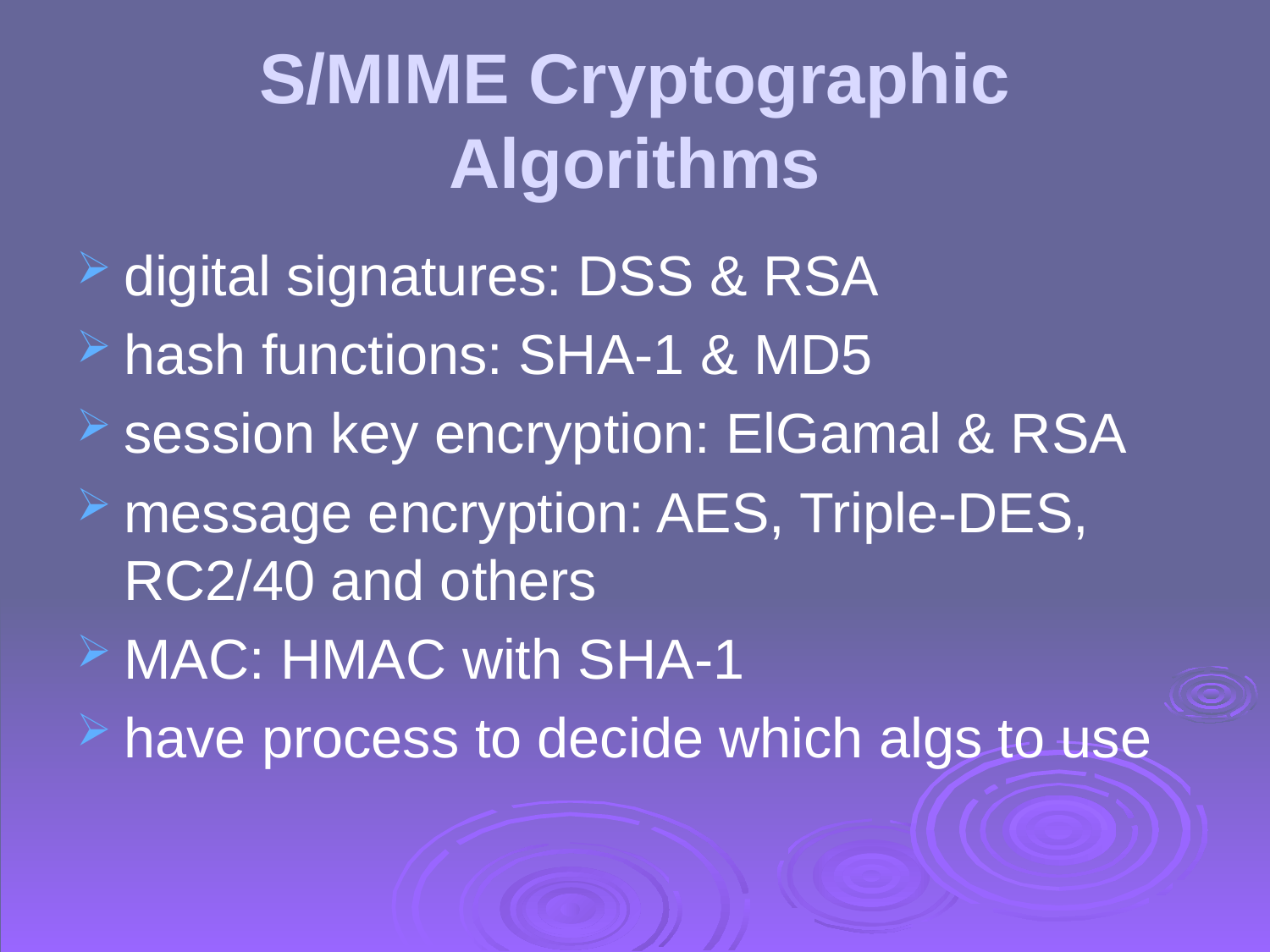

# S/MIME Cryptographic Algorithms
digital signatures: DSS & RSA
hash functions: SHA-1 & MD5
session key encryption: ElGamal & RSA
message encryption: AES, Triple-DES, RC2/40 and others
MAC: HMAC with SHA-1
have process to decide which algs to use